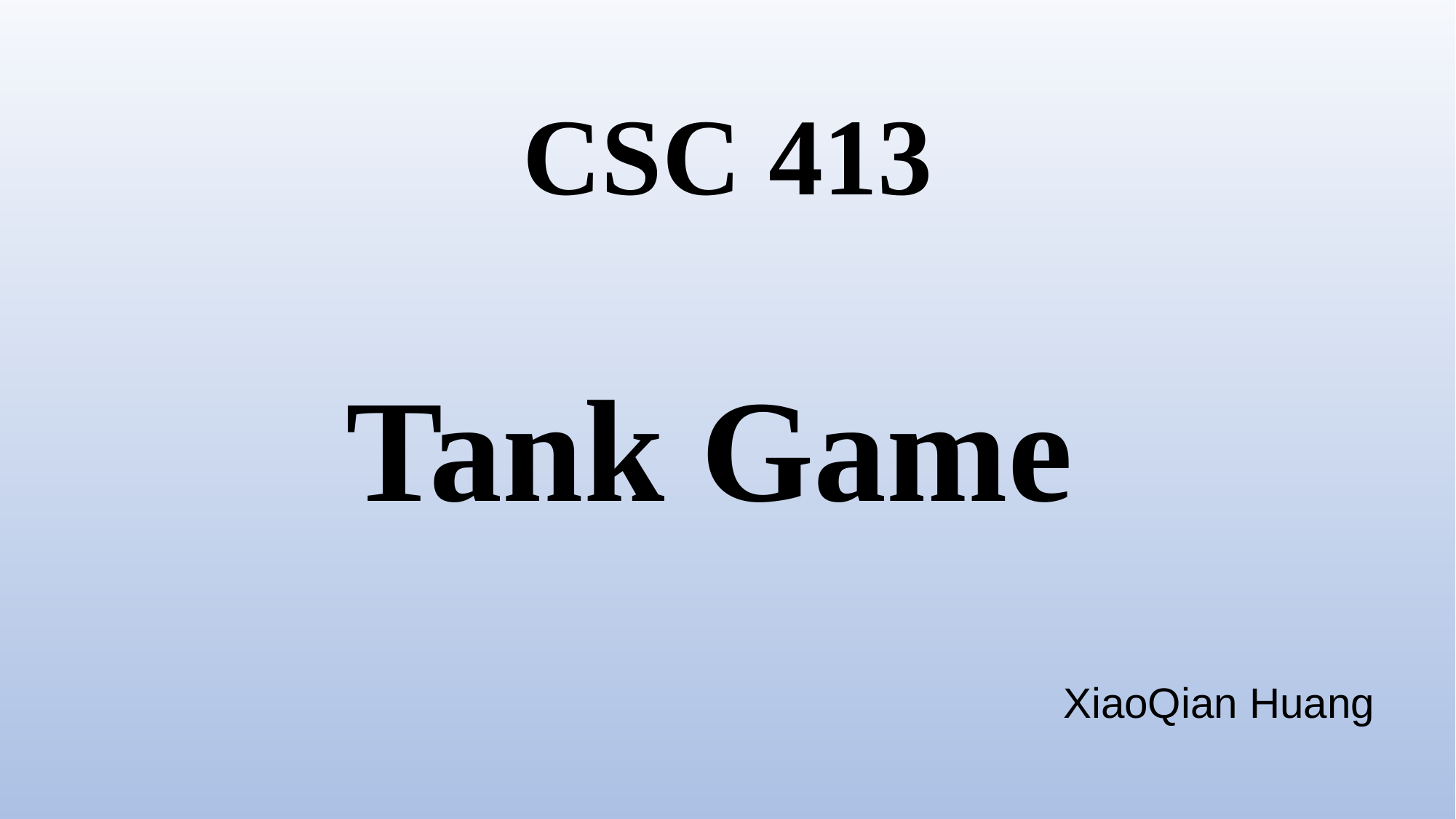

# CSC 413 Tank Game
XiaoQian Huang